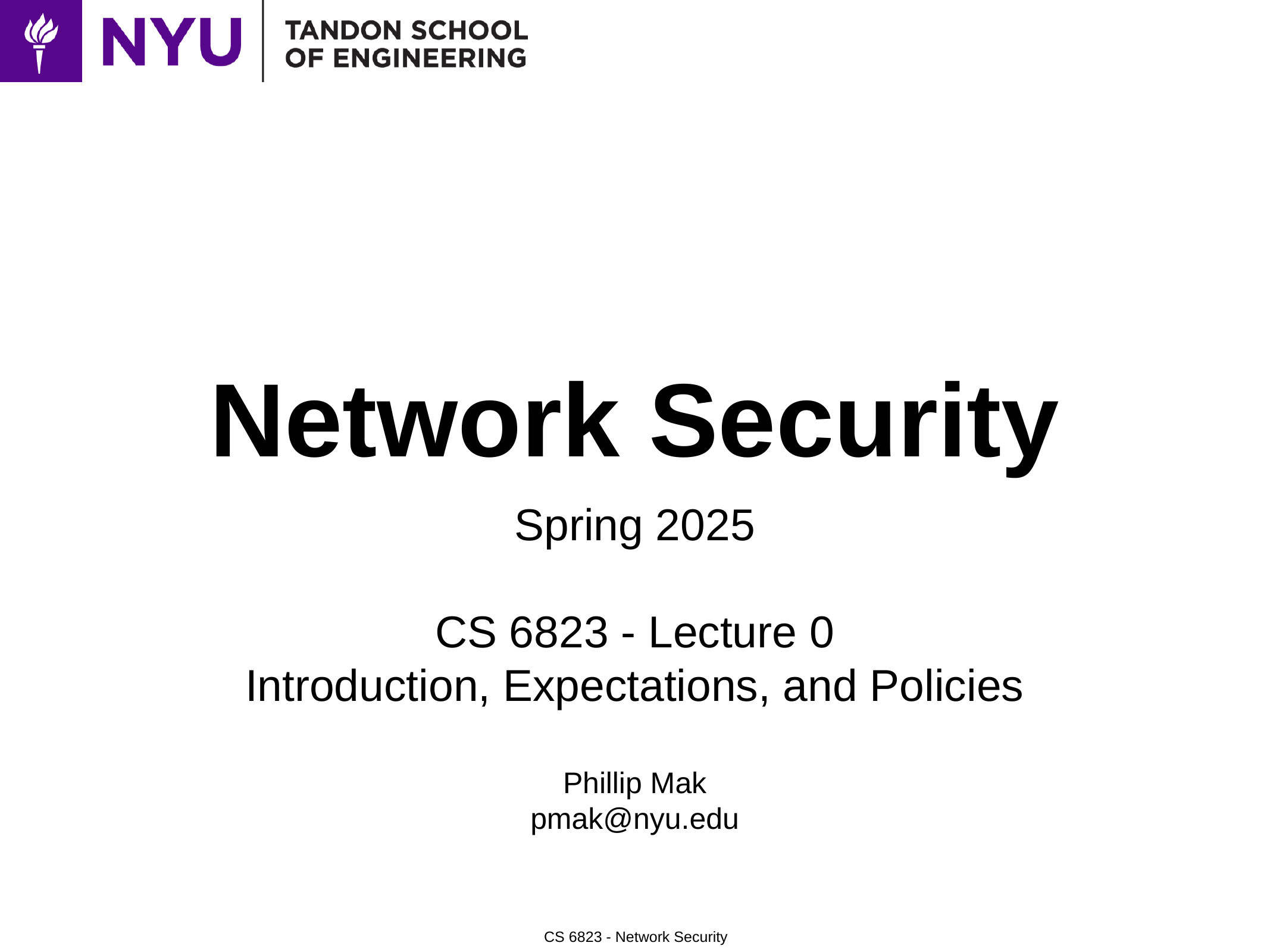

# Network Security
Spring 2025

CS 6823 - Lecture 0
Introduction, Expectations, and Policies

Phillip Mak
pmak@nyu.edu